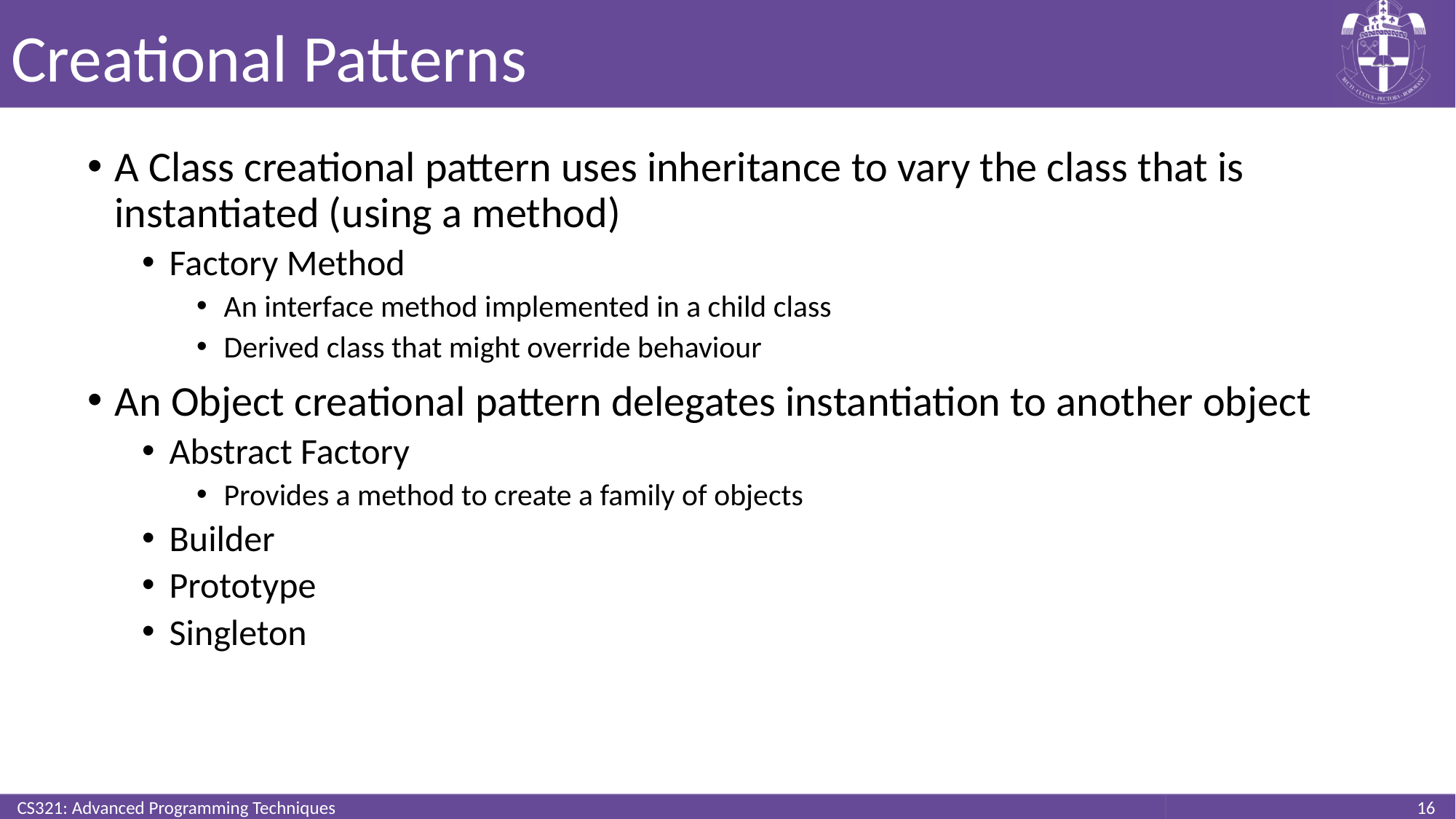

# Creational Patterns
A Class creational pattern uses inheritance to vary the class that is instantiated (using a method)
Factory Method
An interface method implemented in a child class
Derived class that might override behaviour
An Object creational pattern delegates instantiation to another object
Abstract Factory
Provides a method to create a family of objects
Builder
Prototype
Singleton
CS321: Advanced Programming Techniques
16